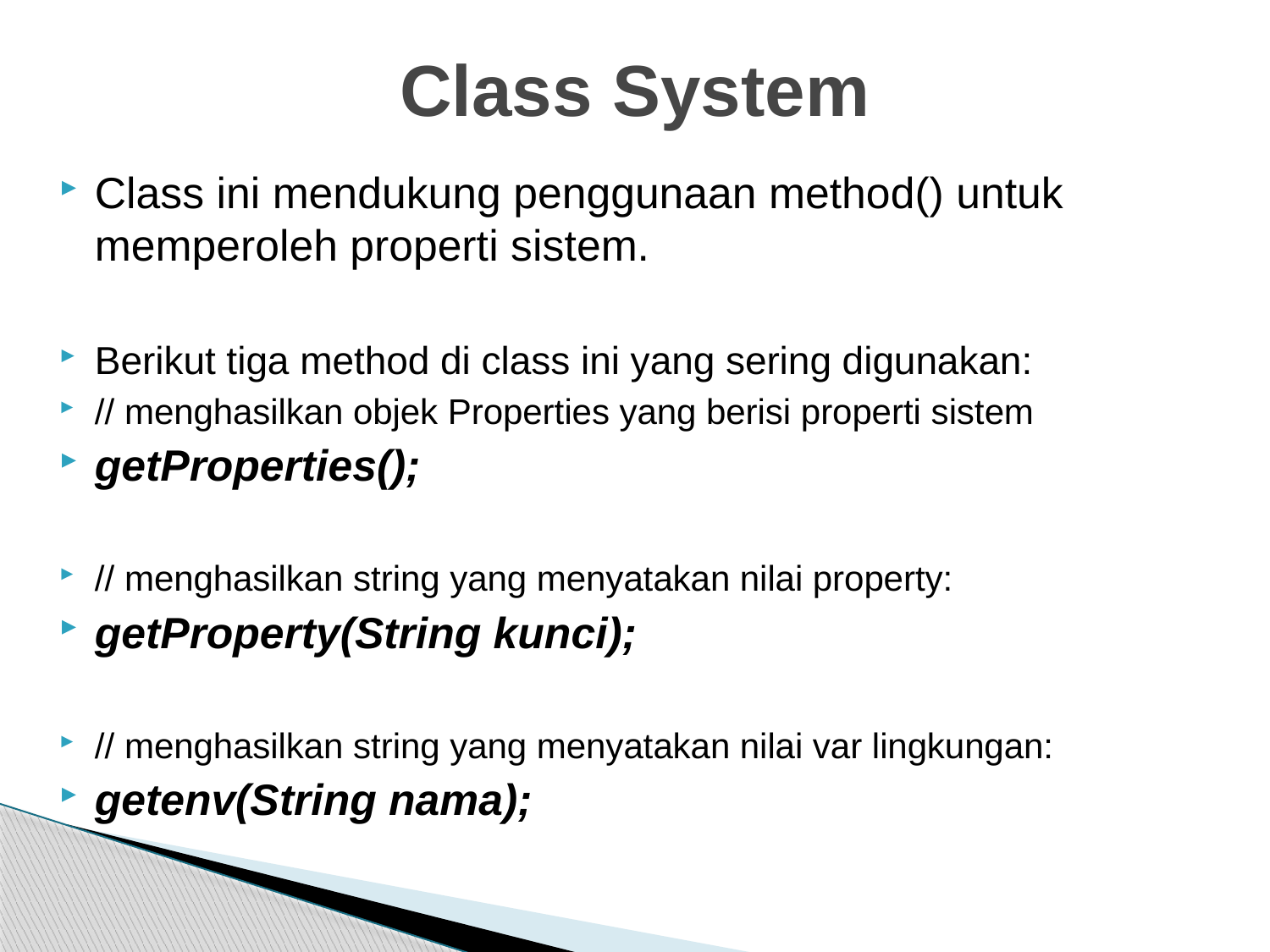

# Class System
Class ini mendukung penggunaan method() untuk memperoleh properti sistem.

Berikut tiga method di class ini yang sering digunakan:
// menghasilkan objek Properties yang berisi properti sistem
getProperties();

// menghasilkan string yang menyatakan nilai property:
getProperty(String kunci);

// menghasilkan string yang menyatakan nilai var lingkungan:
getenv(String nama);